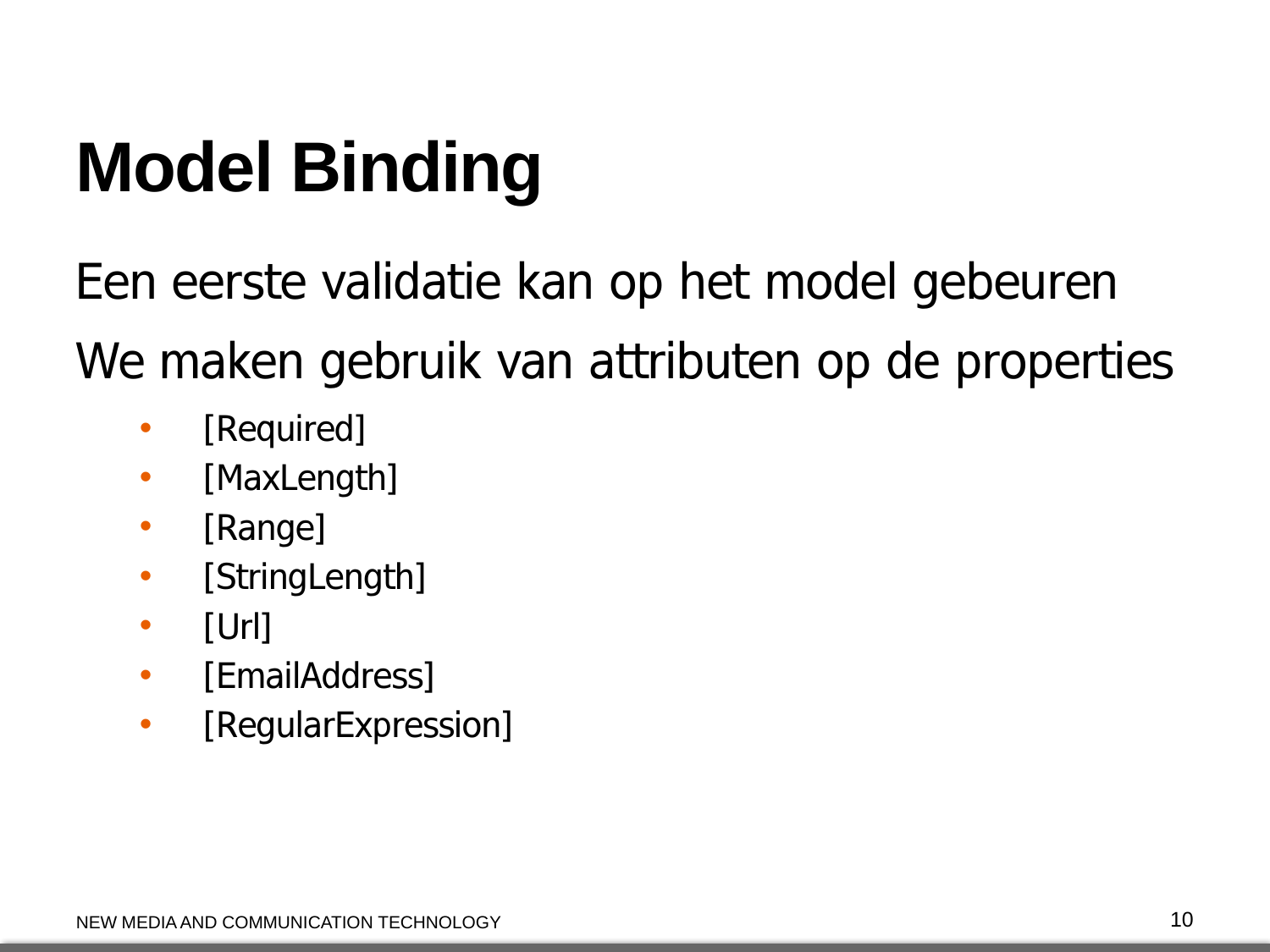

# Model Binding
Een eerste validatie kan op het model gebeuren
We maken gebruik van attributen op de properties
[Required]
[MaxLength]
[Range]
[StringLength]
[Url]
[EmailAddress]
[RegularExpression]
10